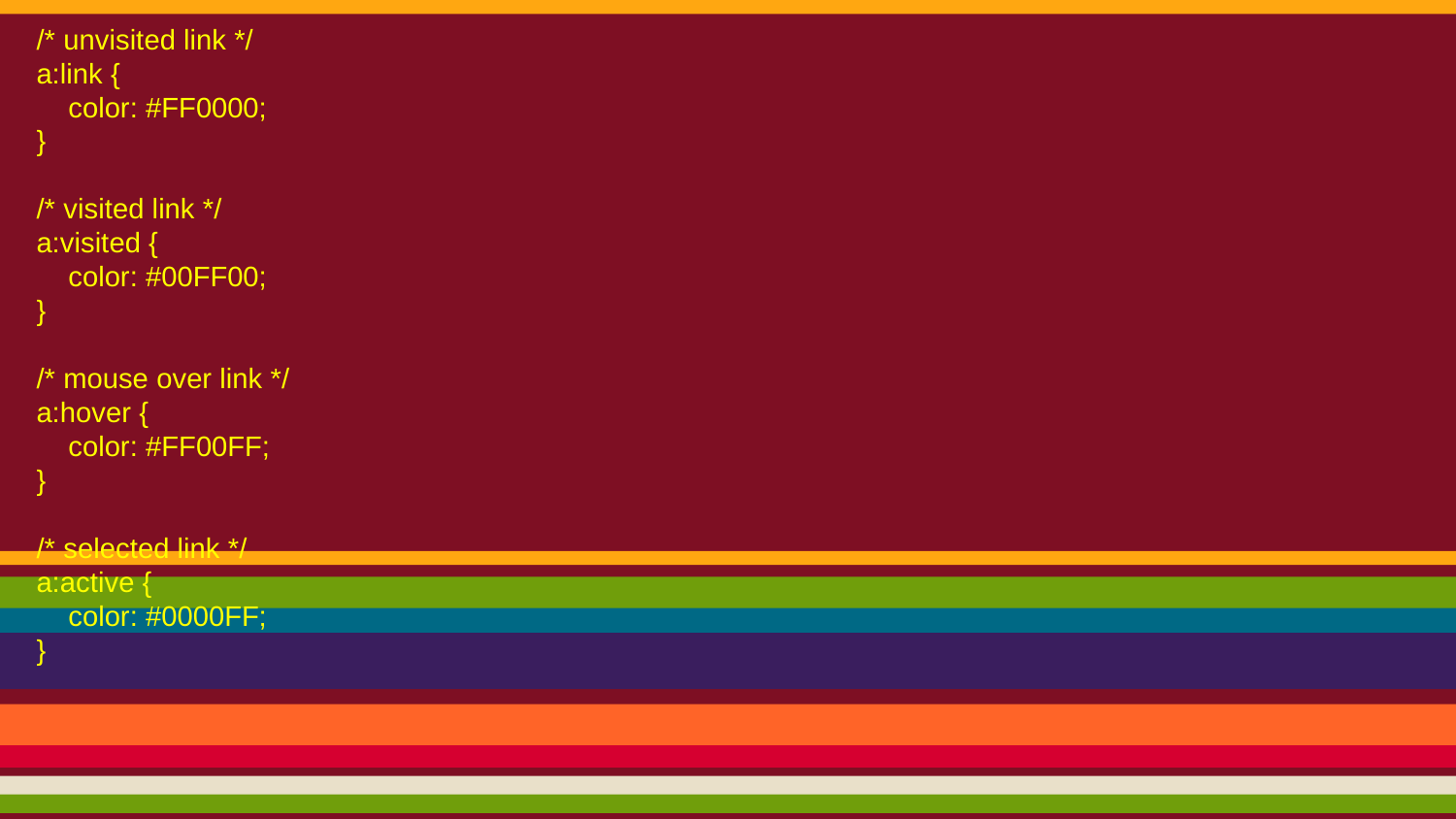

# /* unvisited link */ a:link {     color: #FF0000; } /* visited link */ a:visited {     color: #00FF00; } /* mouse over link */ a:hover {     color: #FF00FF; } /* selected link */ a:active {     color: #0000FF; }